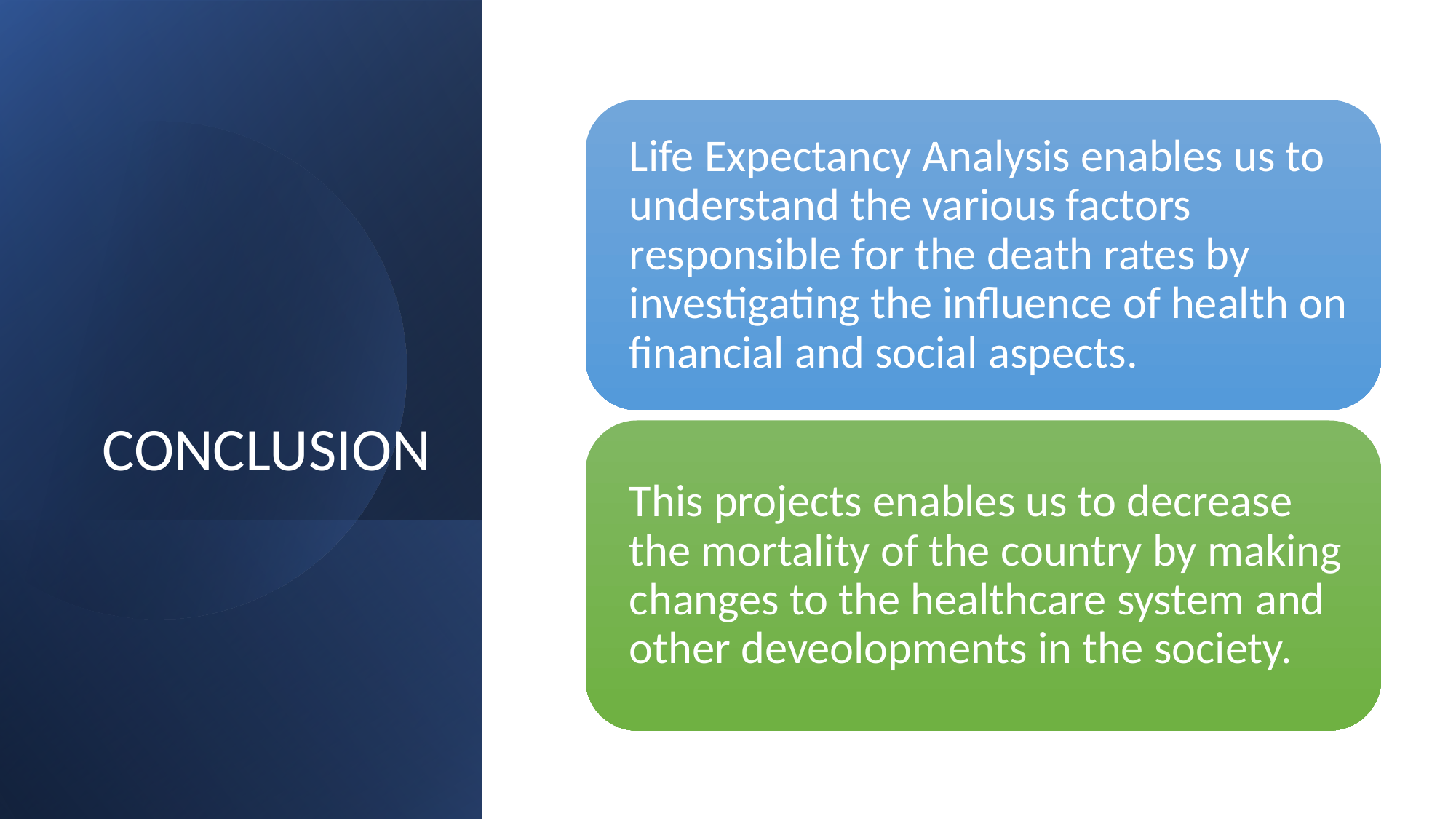

Life Expectancy Analysis enables us to understand the various factors responsible for the death rates by investigating the influence of health on financial and social aspects.
This projects enables us to decrease the mortality of the country by making changes to the healthcare system and other deveolopments in the society.

# CONCLUSION